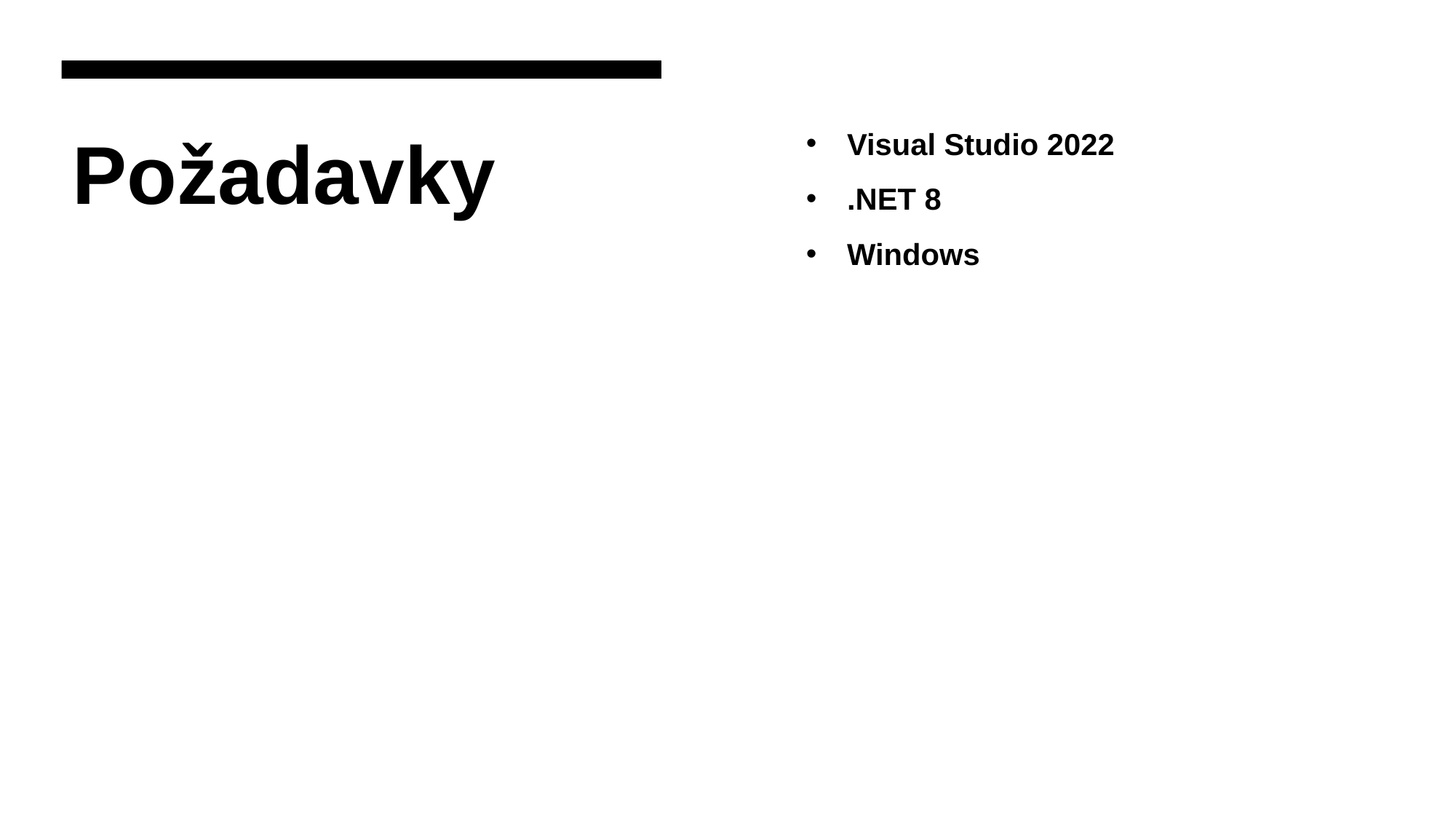

Visual Studio 2022
.NET 8
Windows
# Požadavky